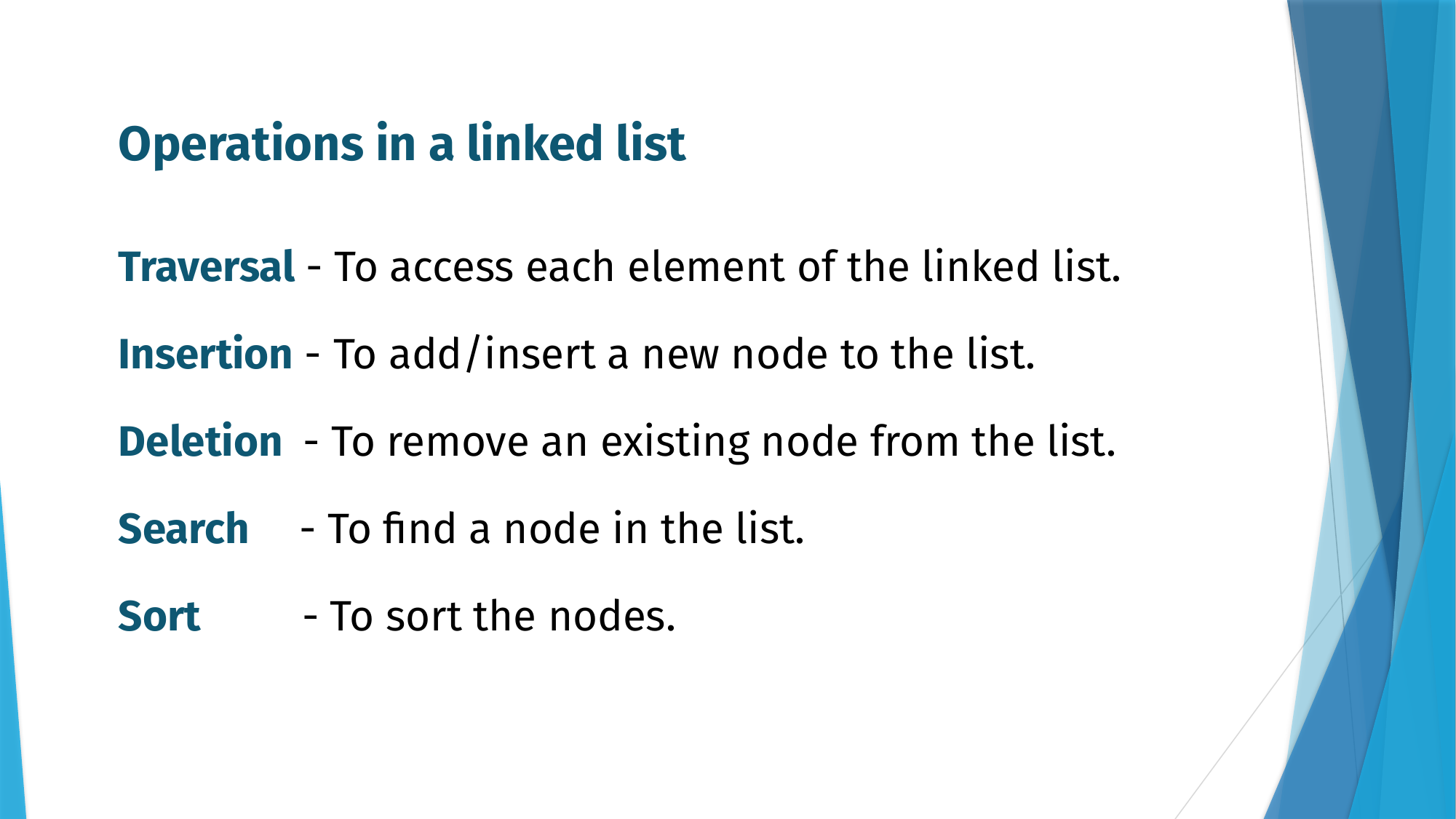

Operations in a linked list

Traversal - To access each element of the linked list.
Insertion - To add/insert a new node to the list.
Deletion  - To remove an existing node from the list.
Search     - To find a node in the list.
Sort         - To sort the nodes.